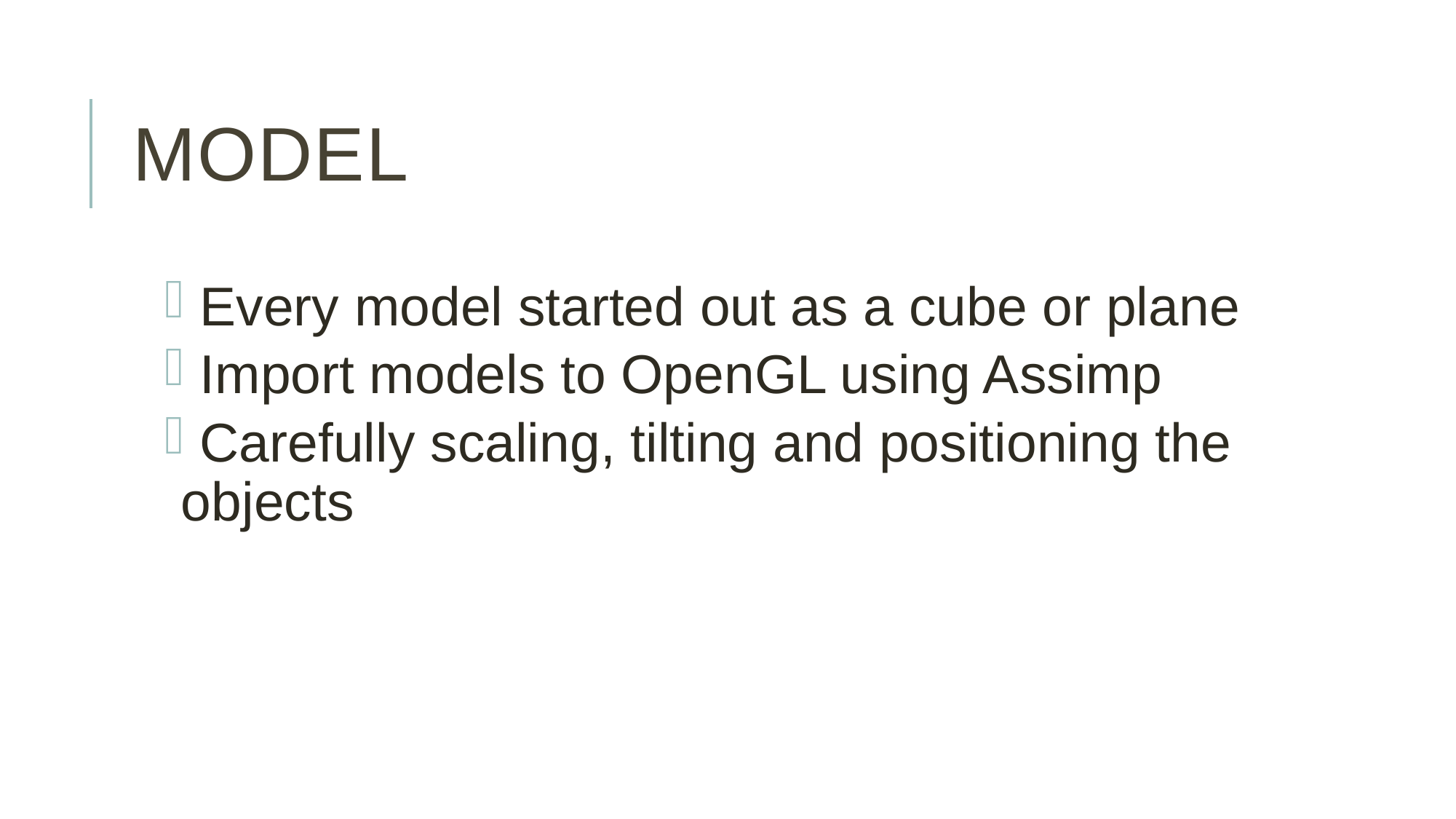

# Model
 Every model started out as a cube or plane
 Import models to OpenGL using Assimp
 Carefully scaling, tilting and positioning the objects